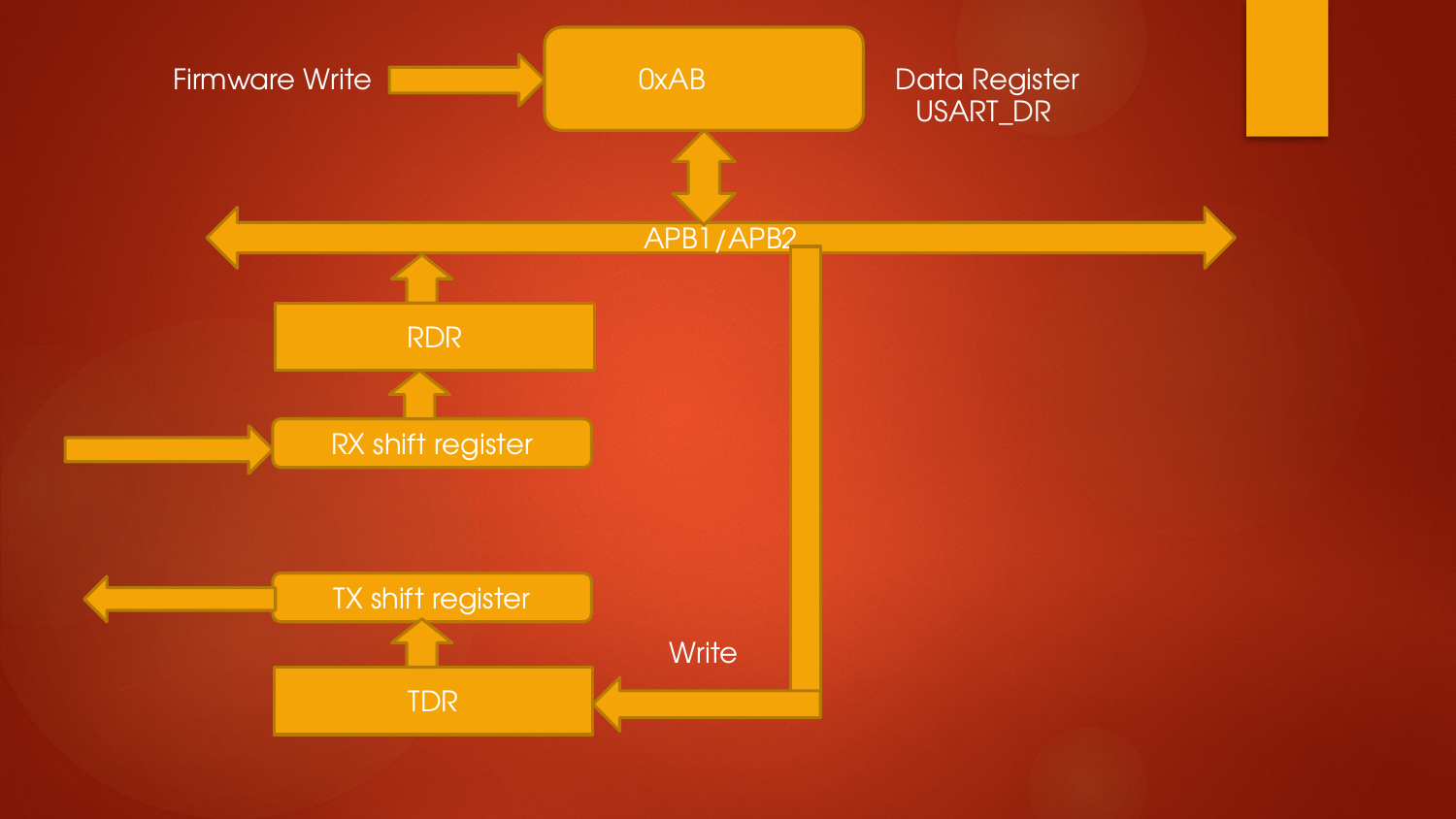

Data Register
0xAB
Firmware Write

USART_DR

APB1/APB2

RDR

RX shift register

TX shift register

Write
TDR